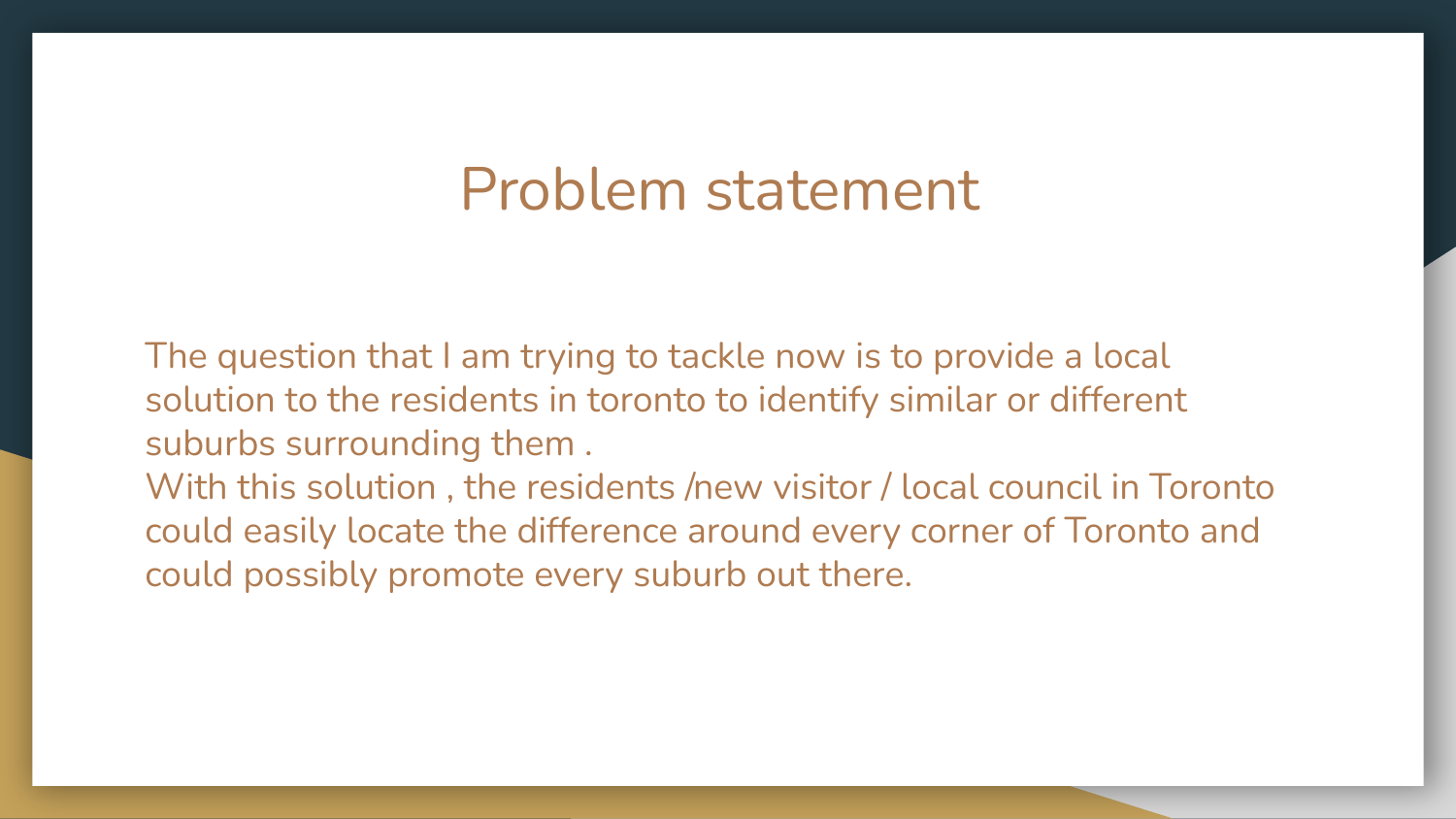

# Problem statement
The question that I am trying to tackle now is to provide a local solution to the residents in toronto to identify similar or different suburbs surrounding them .
With this solution , the residents /new visitor / local council in Toronto could easily locate the difference around every corner of Toronto and could possibly promote every suburb out there.